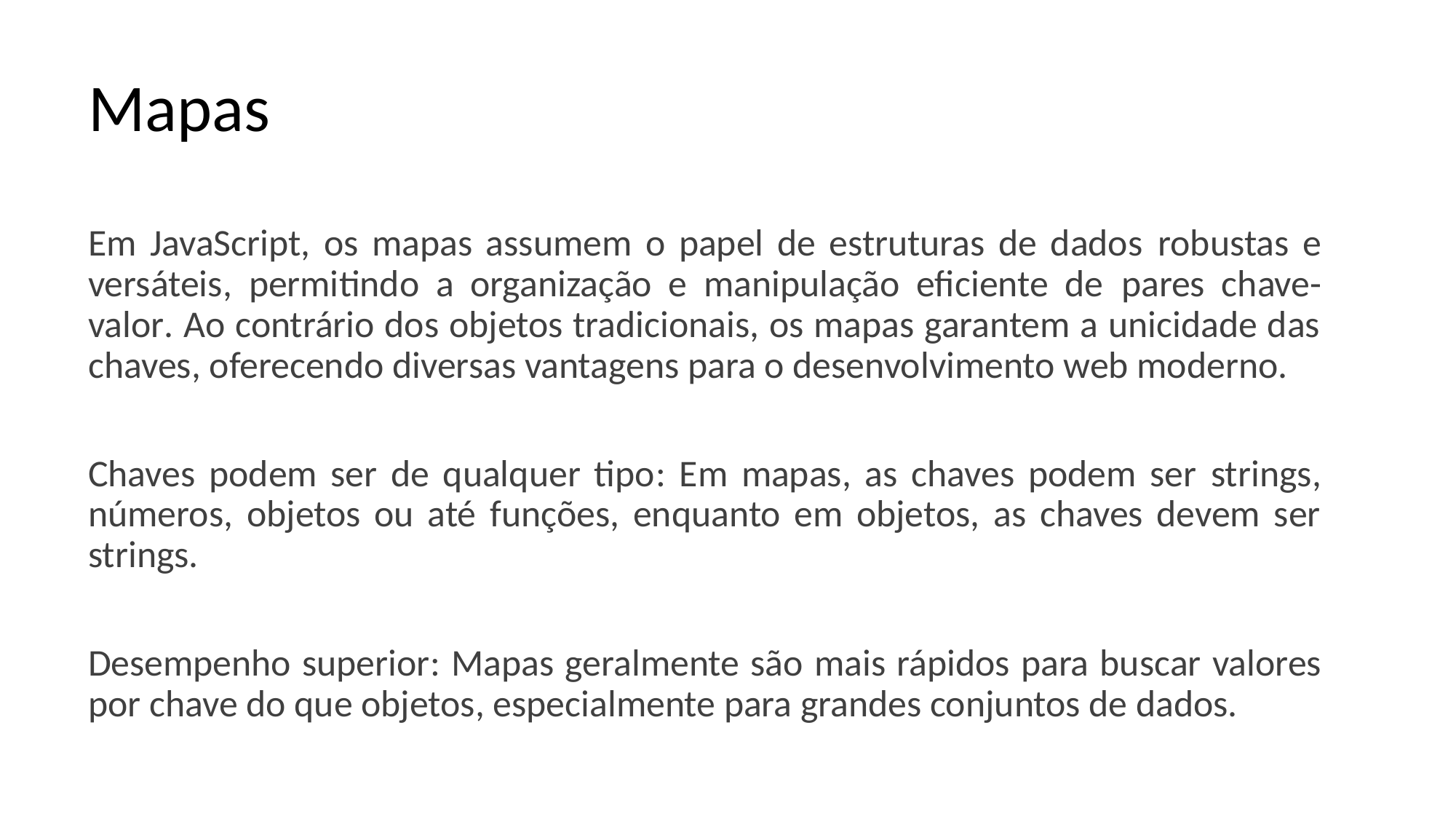

# Mapas
Em JavaScript, os mapas assumem o papel de estruturas de dados robustas e versáteis, permitindo a organização e manipulação eficiente de pares chave-valor. Ao contrário dos objetos tradicionais, os mapas garantem a unicidade das chaves, oferecendo diversas vantagens para o desenvolvimento web moderno.

Chaves podem ser de qualquer tipo: Em mapas, as chaves podem ser strings, números, objetos ou até funções, enquanto em objetos, as chaves devem ser strings.

Desempenho superior: Mapas geralmente são mais rápidos para buscar valores por chave do que objetos, especialmente para grandes conjuntos de dados.